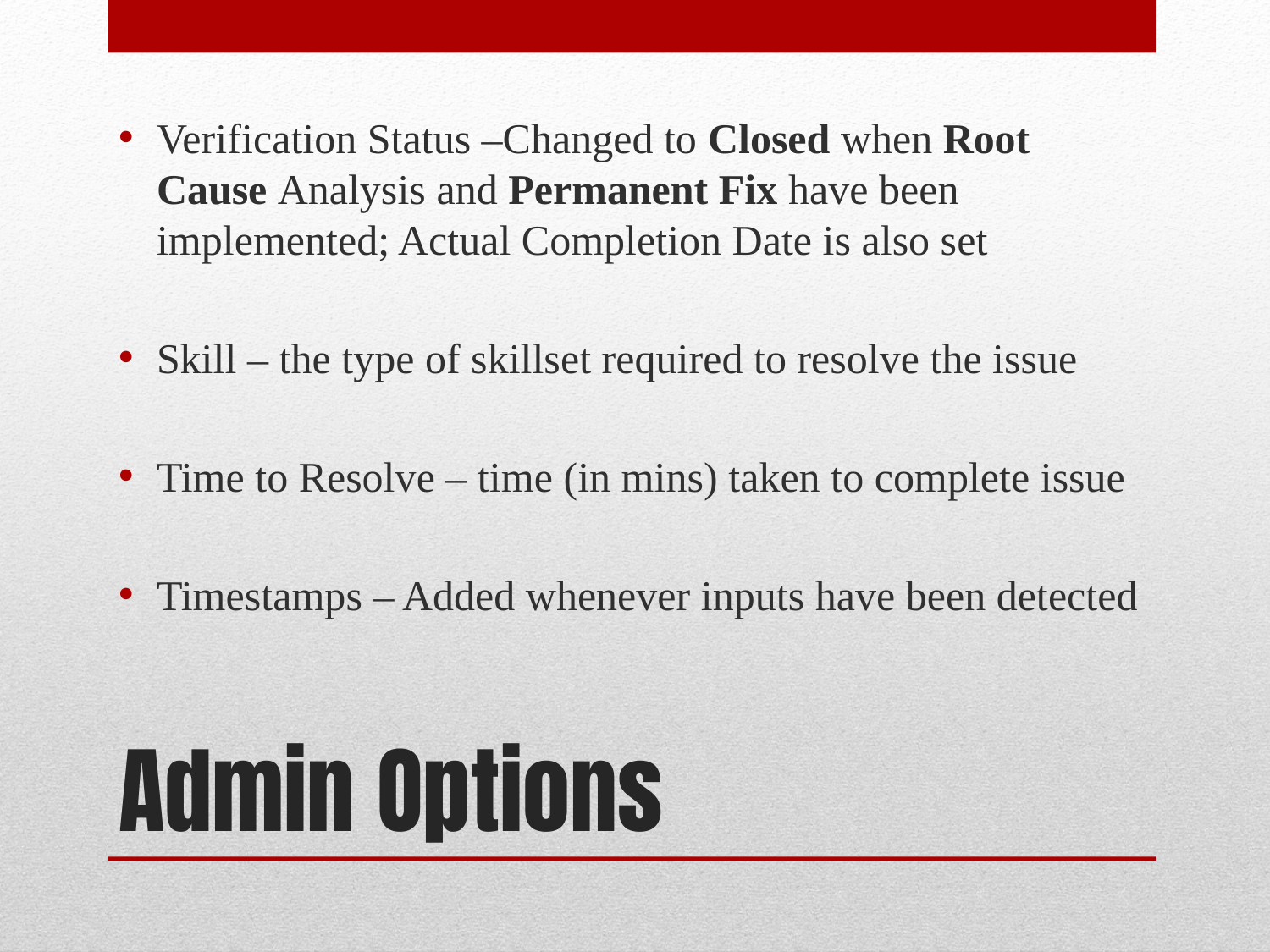

Verification Status –Changed to Closed when Root Cause Analysis and Permanent Fix have been implemented; Actual Completion Date is also set

Skill – the type of skillset required to resolve the issue

Time to Resolve – time (in mins) taken to complete issue

Timestamps – Added whenever inputs have been detected
# Admin Options